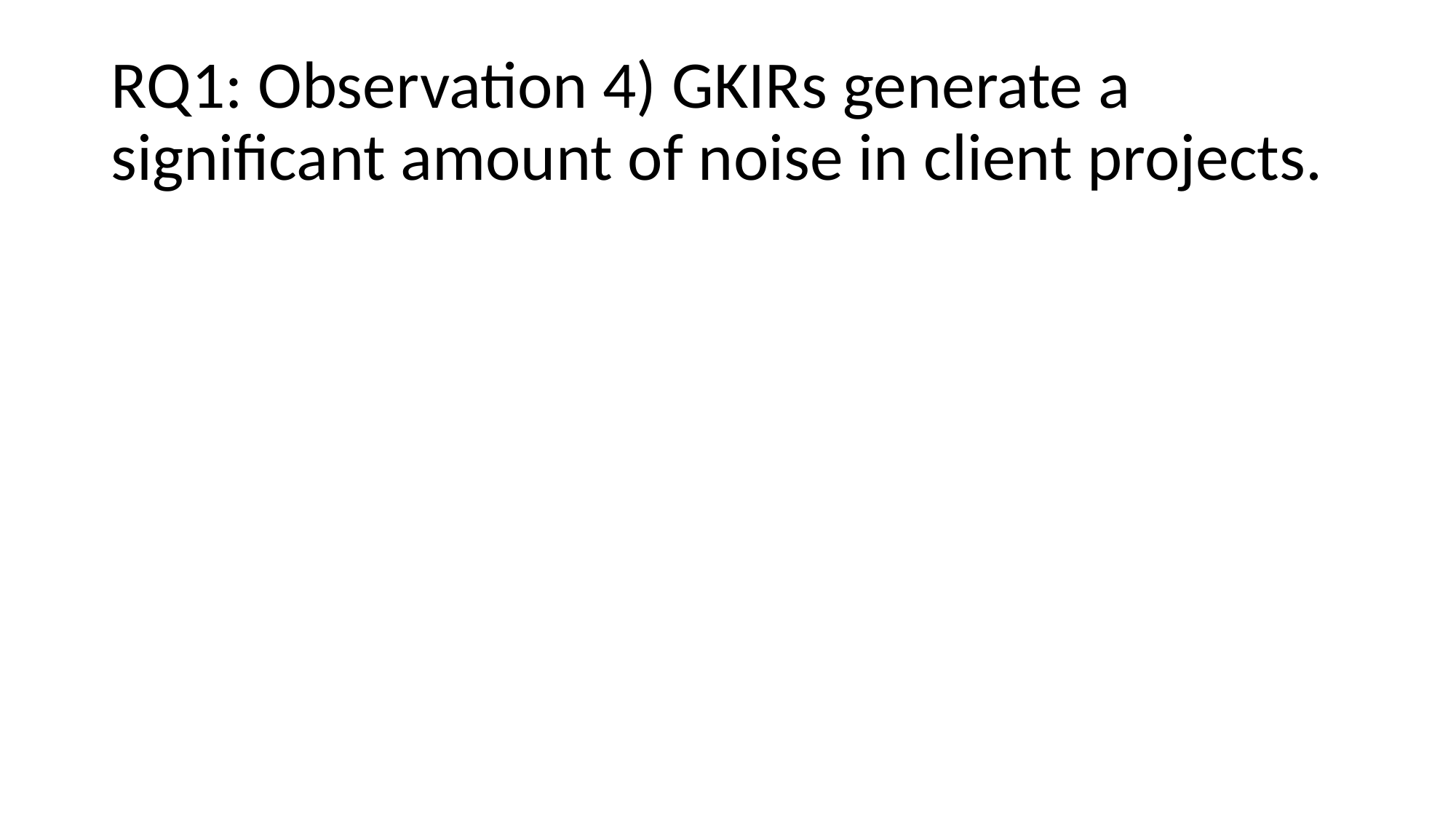

# RQ1: Observation 4) GKIRs generate a significant amount of noise in client projects.